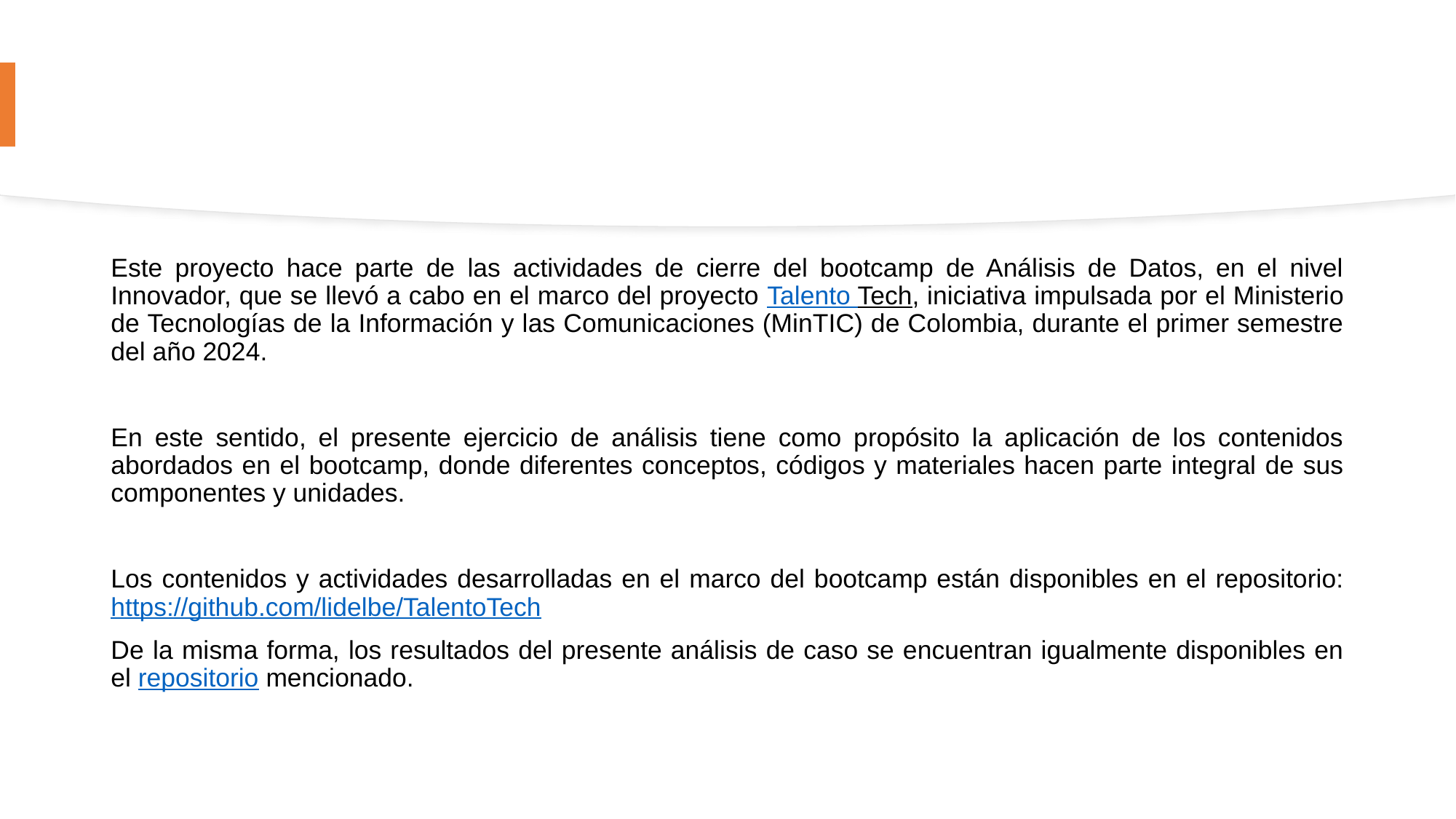

Este proyecto hace parte de las actividades de cierre del bootcamp de Análisis de Datos, en el nivel Innovador, que se llevó a cabo en el marco del proyecto Talento Tech, iniciativa impulsada por el Ministerio de Tecnologías de la Información y las Comunicaciones (MinTIC) de Colombia, durante el primer semestre del año 2024.

En este sentido, el presente ejercicio de análisis tiene como propósito la aplicación de los contenidos abordados en el bootcamp, donde diferentes conceptos, códigos y materiales hacen parte integral de sus componentes y unidades.

Los contenidos y actividades desarrolladas en el marco del bootcamp están disponibles en el repositorio: https://github.com/lidelbe/TalentoTech
De la misma forma, los resultados del presente análisis de caso se encuentran igualmente disponibles en el repositorio mencionado.